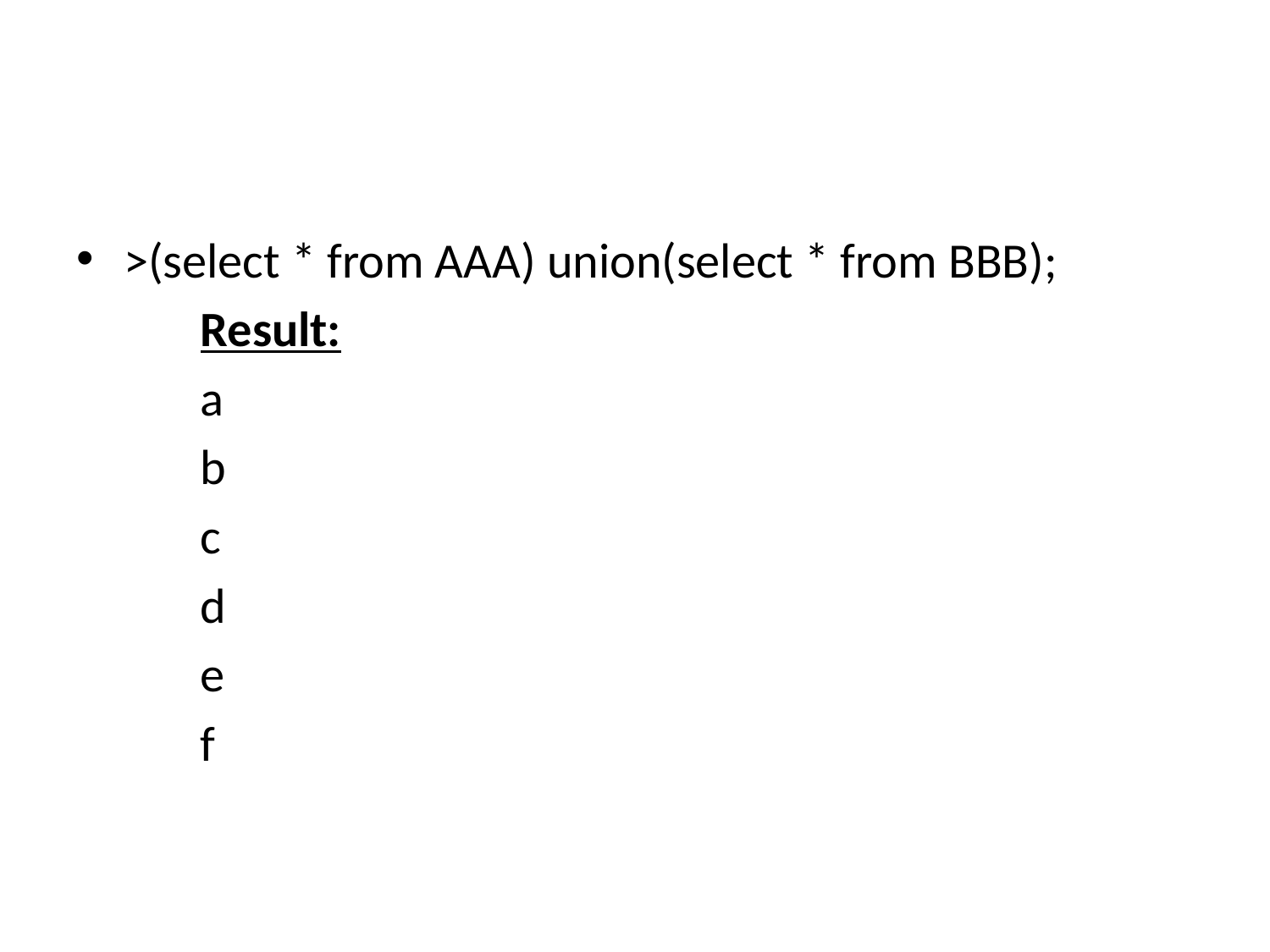

>(select * from AAA) union(select * from BBB);
Result:
a
b
c
d
e
f